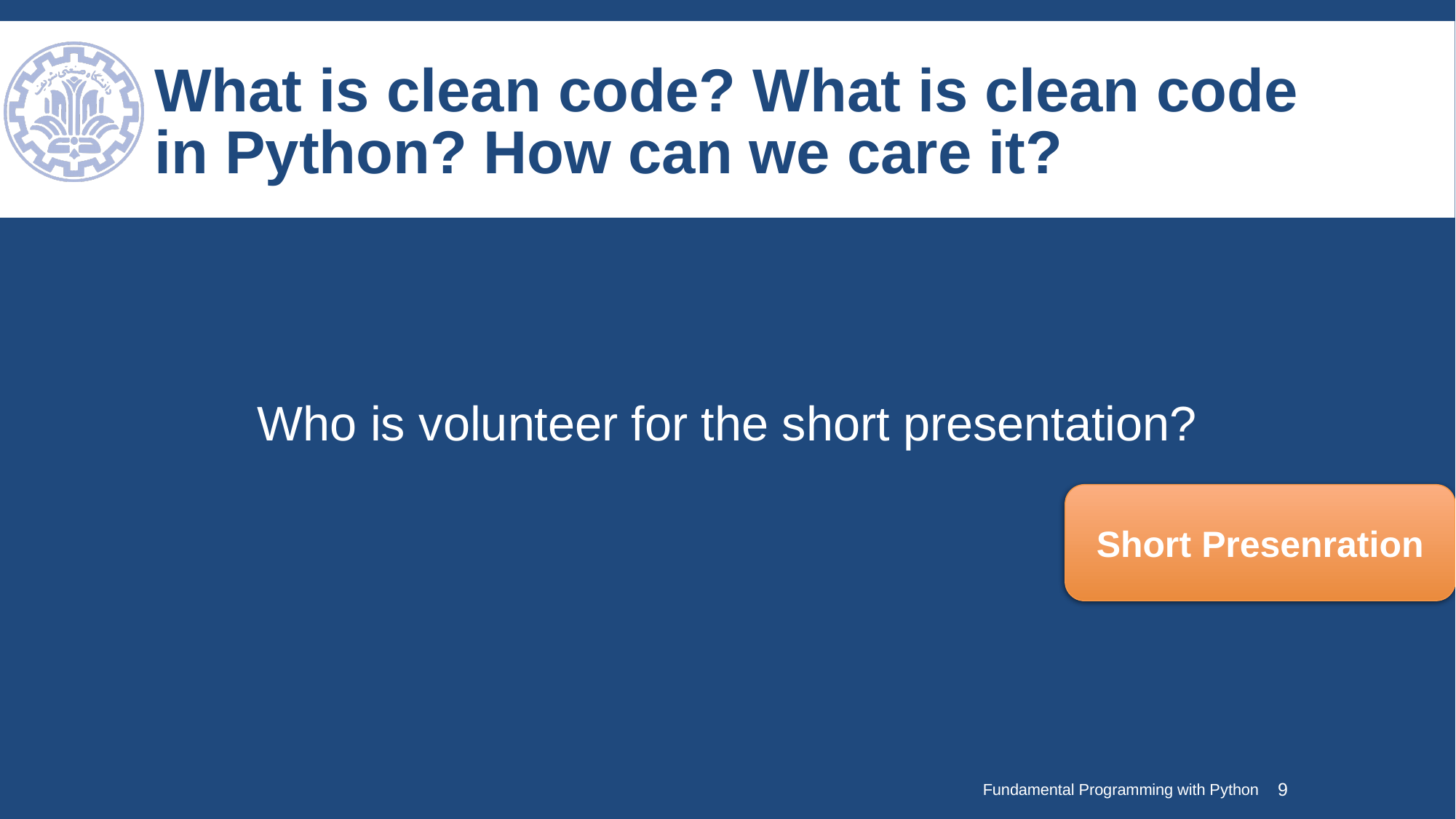

# What is clean code? What is clean code in Python? How can we care it?

Who is volunteer for the short presentation?

Short Presenration
Fundamental Programming with Python
9